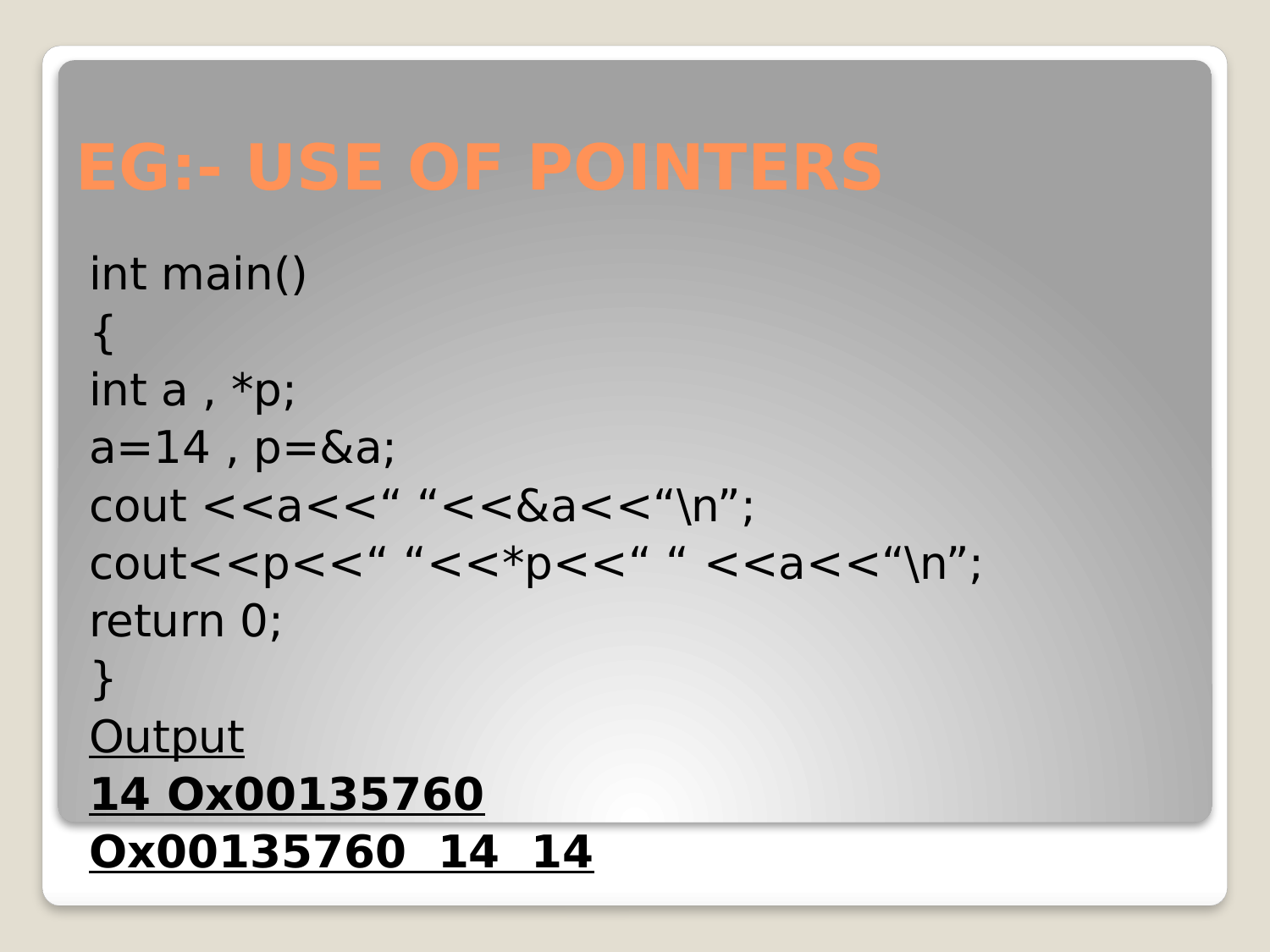

# EG:- USE OF POINTERS
int main()
{
int a , *p;
a=14 , p=&a;
cout <<a<<“ “<<&a<<“\n”;
cout<<p<<“ “<<*p<<“ “ <<a<<“\n”;
return 0;
}
Output
14 Ox00135760
Ox00135760  14  14